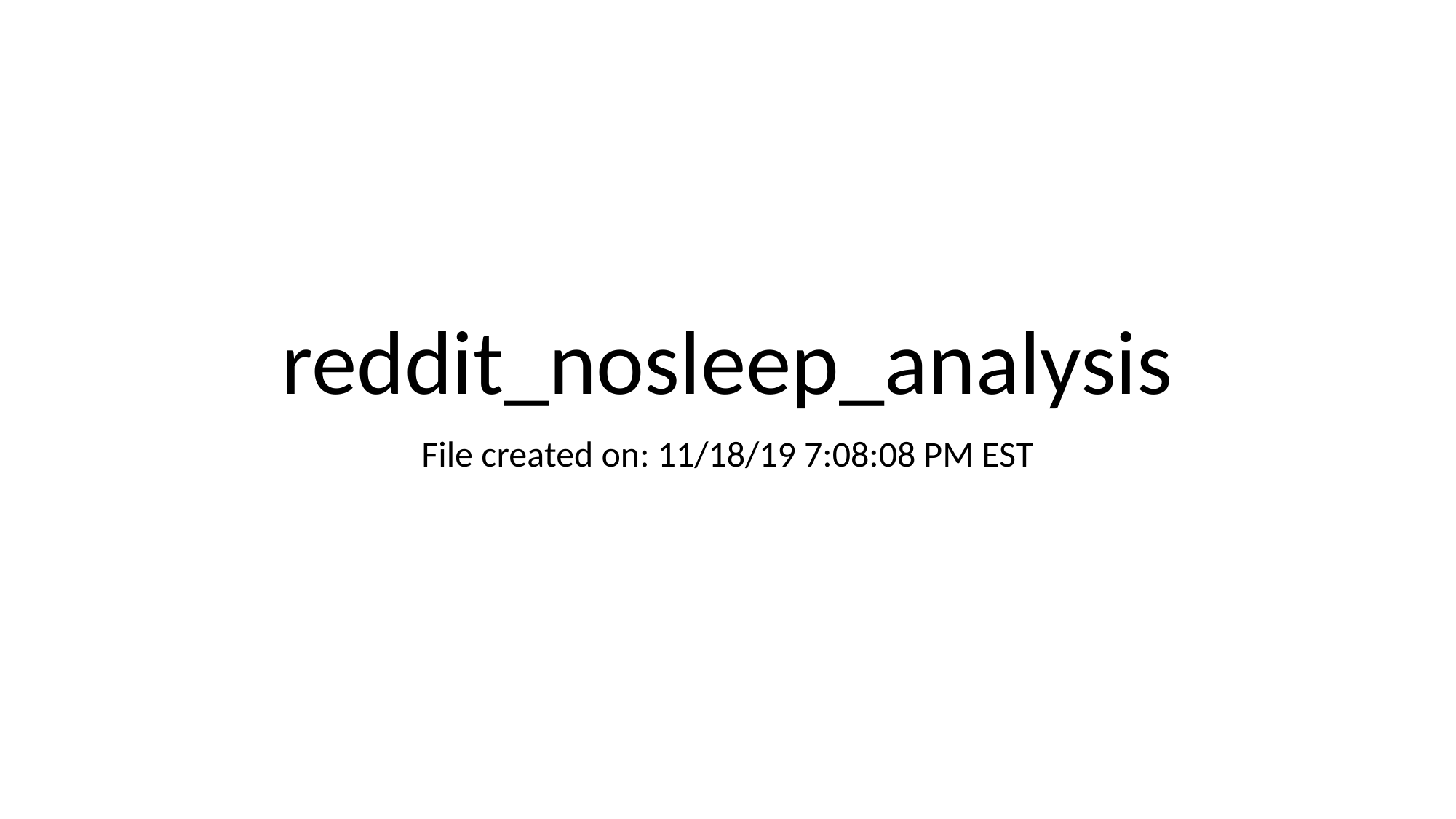

# reddit_nosleep_analysis
File created on: 11/18/19 7:08:08 PM EST